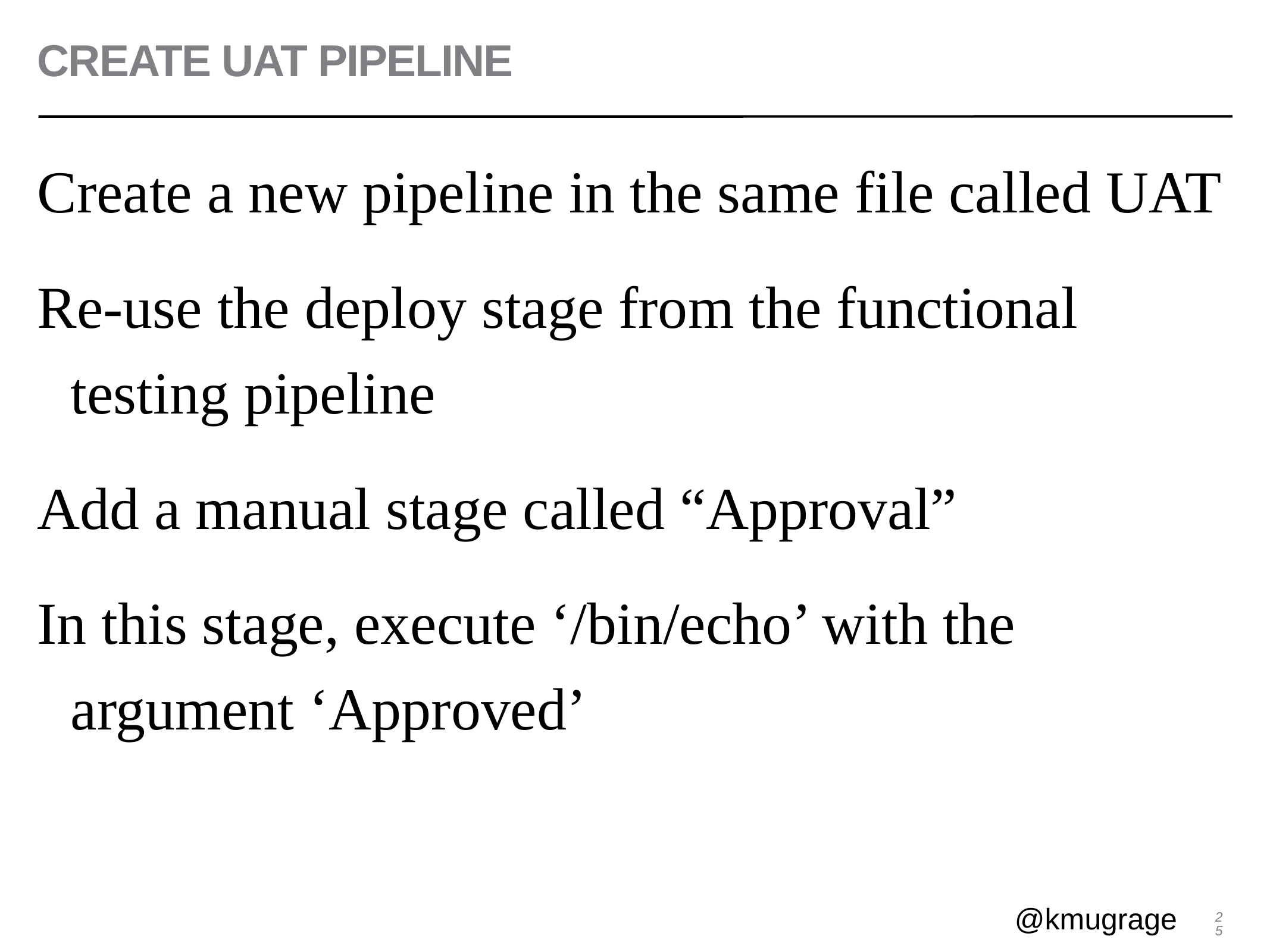

# Create UAT Pipeline
Create a new pipeline in the same file called UAT
Re-use the deploy stage from the functional testing pipeline
Add a manual stage called “Approval”
In this stage, execute ‘/bin/echo’ with the argument ‘Approved’
25